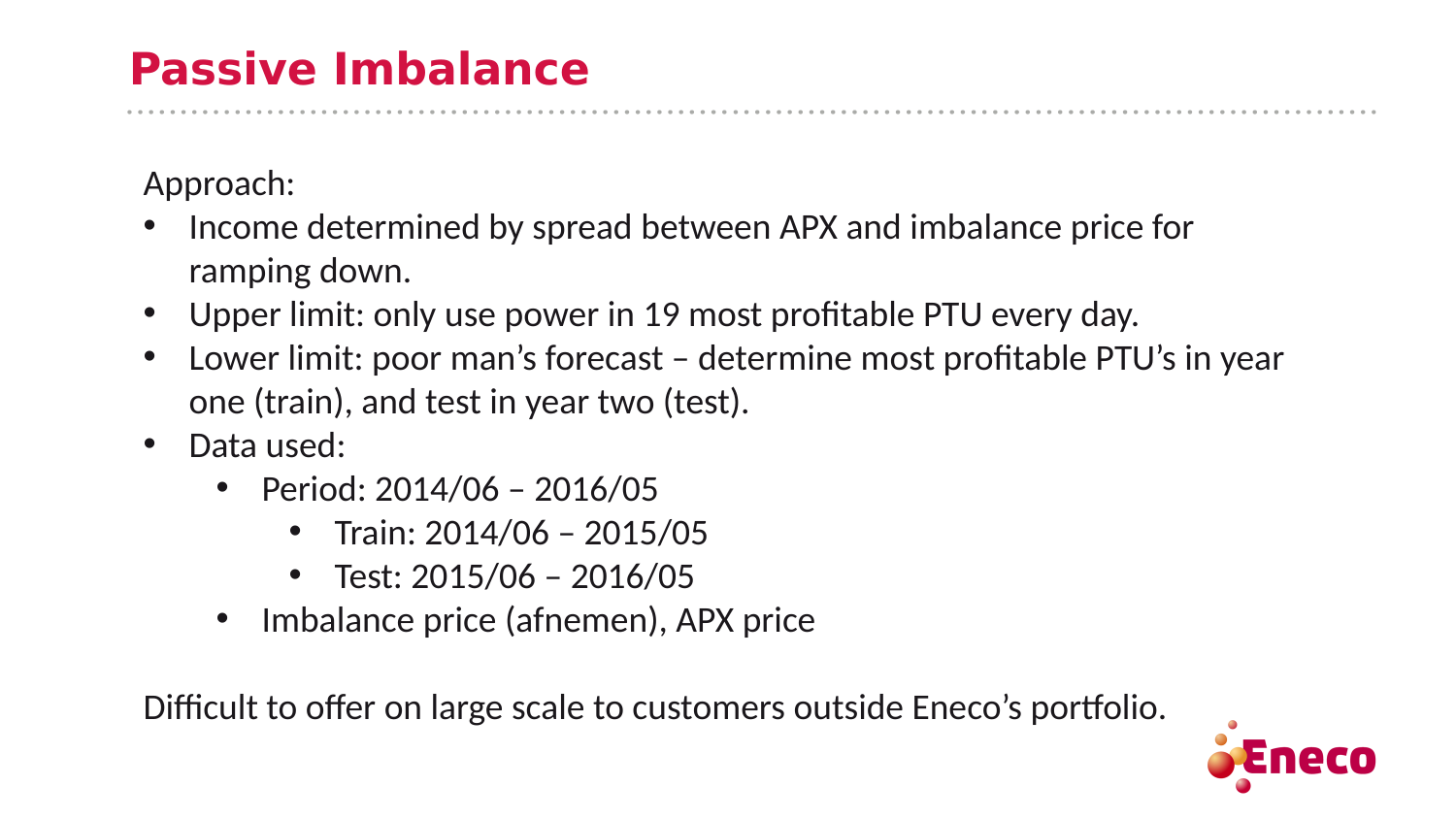

# Passive Imbalance
Approach:
Income determined by spread between APX and imbalance price for ramping down.
Upper limit: only use power in 19 most profitable PTU every day.
Lower limit: poor man’s forecast – determine most profitable PTU’s in year one (train), and test in year two (test).
Data used:
Period: 2014/06 – 2016/05
Train: 2014/06 – 2015/05
Test: 2015/06 – 2016/05
Imbalance price (afnemen), APX price

Difficult to offer on large scale to customers outside Eneco’s portfolio.